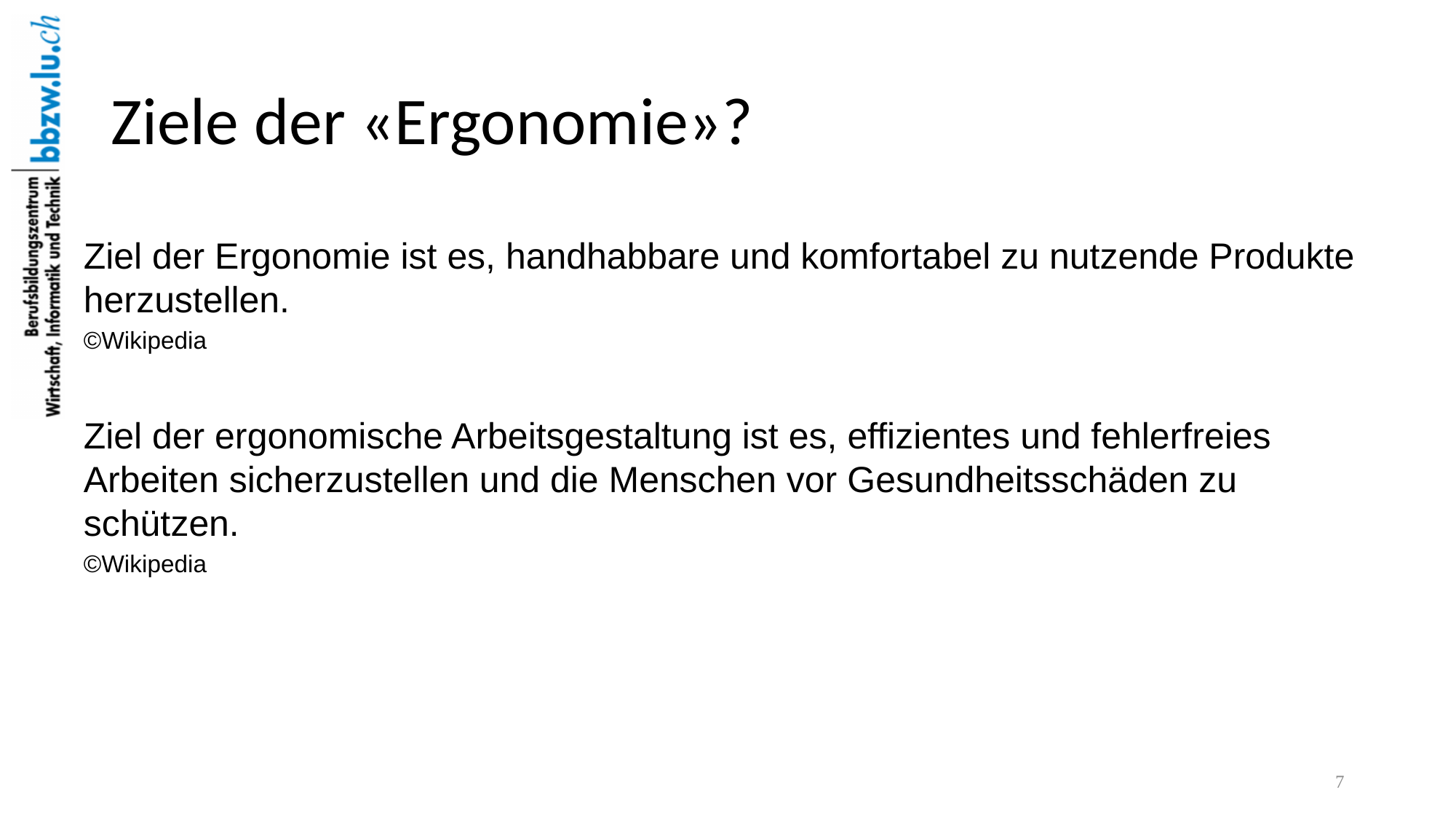

# Ziele der «Ergonomie»?

Ziel der Ergonomie ist es, handhabbare und komfortabel zu nutzende Produkte herzustellen.
©Wikipedia

Ziel der ergonomische Arbeitsgestaltung ist es, effizientes und fehlerfreies Arbeiten sicherzustellen und die Menschen vor Gesundheitsschäden zu schützen.
©Wikipedia

7